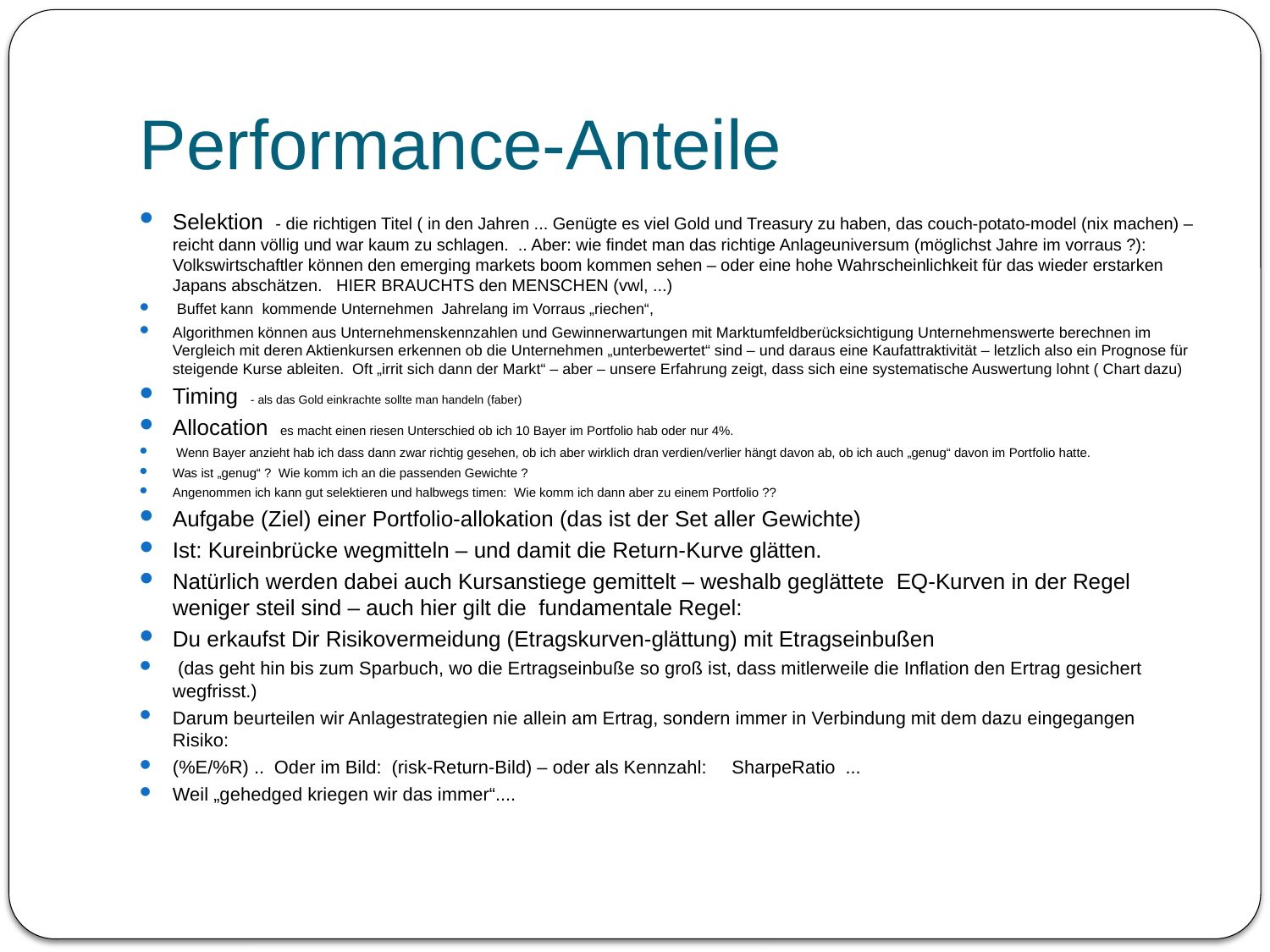

# Performance-Anteile
Selektion  - die richtigen Titel ( in den Jahren ... Genügte es viel Gold und Treasury zu haben, das couch-potato-model (nix machen) – reicht dann völlig und war kaum zu schlagen.  .. Aber: wie findet man das richtige Anlageuniversum (möglichst Jahre im vorraus ?):  Volkswirtschaftler können den emerging markets boom kommen sehen – oder eine hohe Wahrscheinlichkeit für das wieder erstarken Japans abschätzen.   HIER BRAUCHTS den MENSCHEN (vwl, ...)
 Buffet kann  kommende Unternehmen  Jahrelang im Vorraus „riechen“,
Algorithmen können aus Unternehmenskennzahlen und Gewinnerwartungen mit Marktumfeldberücksichtigung Unternehmenswerte berechnen im Vergleich mit deren Aktienkursen erkennen ob die Unternehmen „unterbewertet“ sind – und daraus eine Kaufattraktivität – letzlich also ein Prognose für steigende Kurse ableiten.  Oft „irrit sich dann der Markt“ – aber – unsere Erfahrung zeigt, dass sich eine systematische Auswertung lohnt ( Chart dazu)
Timing  - als das Gold einkrachte sollte man handeln (faber)
Allocation  es macht einen riesen Unterschied ob ich 10 Bayer im Portfolio hab oder nur 4%.
 Wenn Bayer anzieht hab ich dass dann zwar richtig gesehen, ob ich aber wirklich dran verdien/verlier hängt davon ab, ob ich auch „genug“ davon im Portfolio hatte.
Was ist „genug“ ?  Wie komm ich an die passenden Gewichte ?
Angenommen ich kann gut selektieren und halbwegs timen:  Wie komm ich dann aber zu einem Portfolio ??
Aufgabe (Ziel) einer Portfolio-allokation (das ist der Set aller Gewichte)
Ist: Kureinbrücke wegmitteln – und damit die Return-Kurve glätten.
Natürlich werden dabei auch Kursanstiege gemittelt – weshalb geglättete  EQ-Kurven in der Regel weniger steil sind – auch hier gilt die  fundamentale Regel:
Du erkaufst Dir Risikovermeidung (Etragskurven-glättung) mit Etragseinbußen
 (das geht hin bis zum Sparbuch, wo die Ertragseinbuße so groß ist, dass mitlerweile die Inflation den Ertrag gesichert wegfrisst.)
Darum beurteilen wir Anlagestrategien nie allein am Ertrag, sondern immer in Verbindung mit dem dazu eingegangen Risiko:
(%E/%R) ..  Oder im Bild:  (risk-Return-Bild) – oder als Kennzahl:     SharpeRatio  ...
Weil „gehedged kriegen wir das immer“....